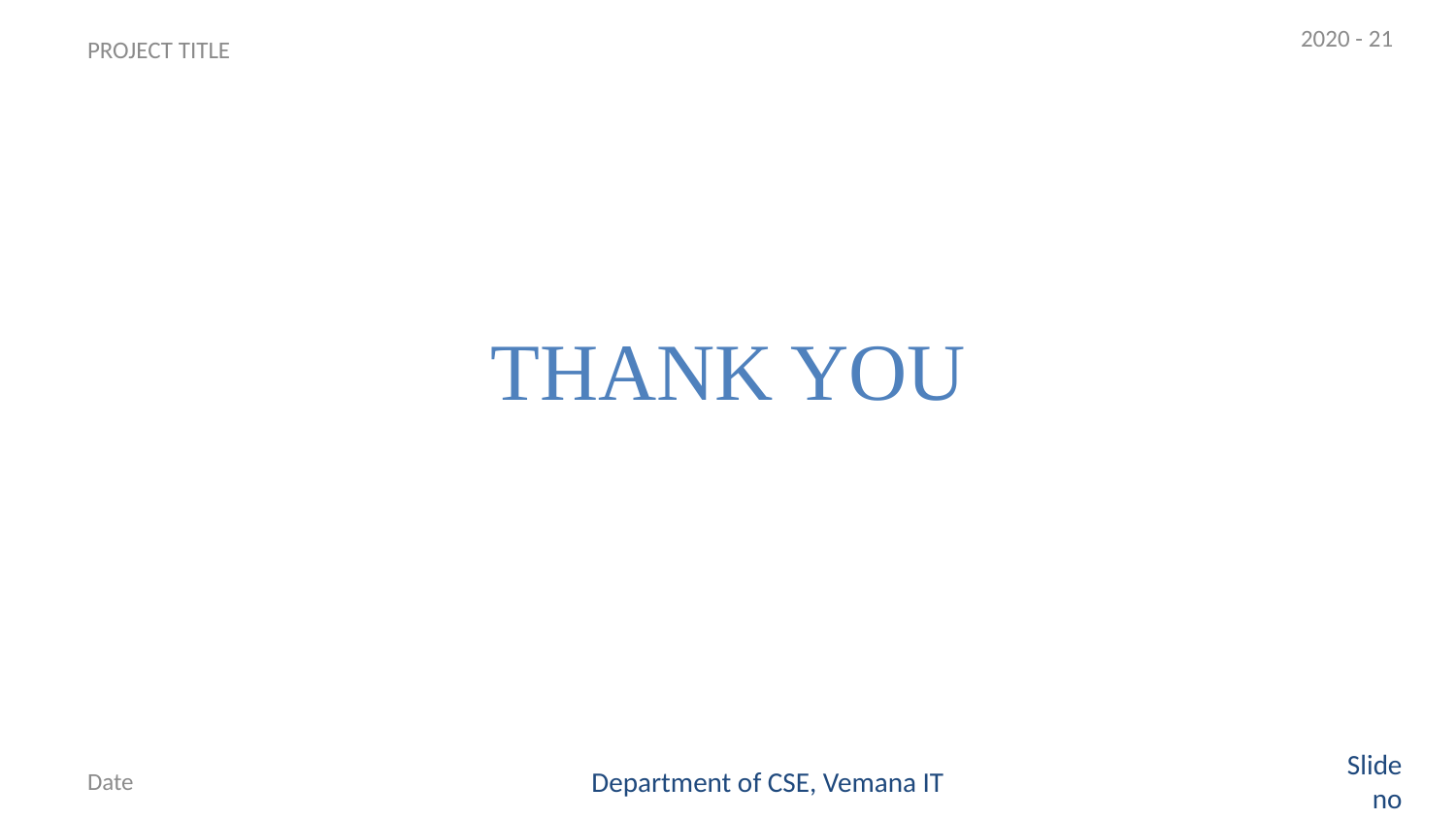

2020 - 21
PROJECT TITLE
# THANK YOU
Date
Department of CSE, Vemana IT
Slide no